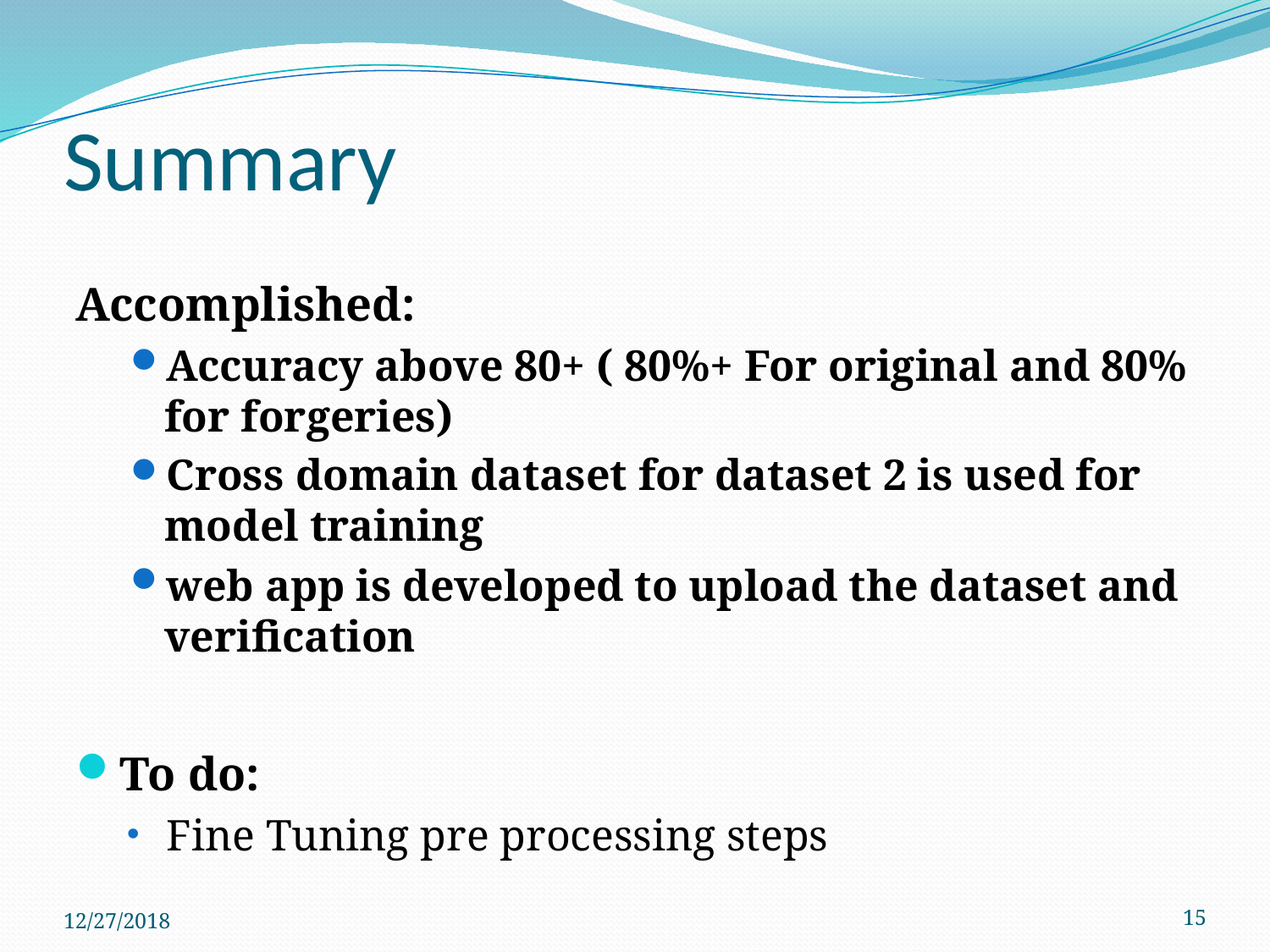

# Summary
Accomplished:
Accuracy above 80+ ( 80%+ For original and 80% for forgeries)
Cross domain dataset for dataset 2 is used for model training
web app is developed to upload the dataset and verification

To do:
Fine Tuning pre processing steps

12/27/2018
15